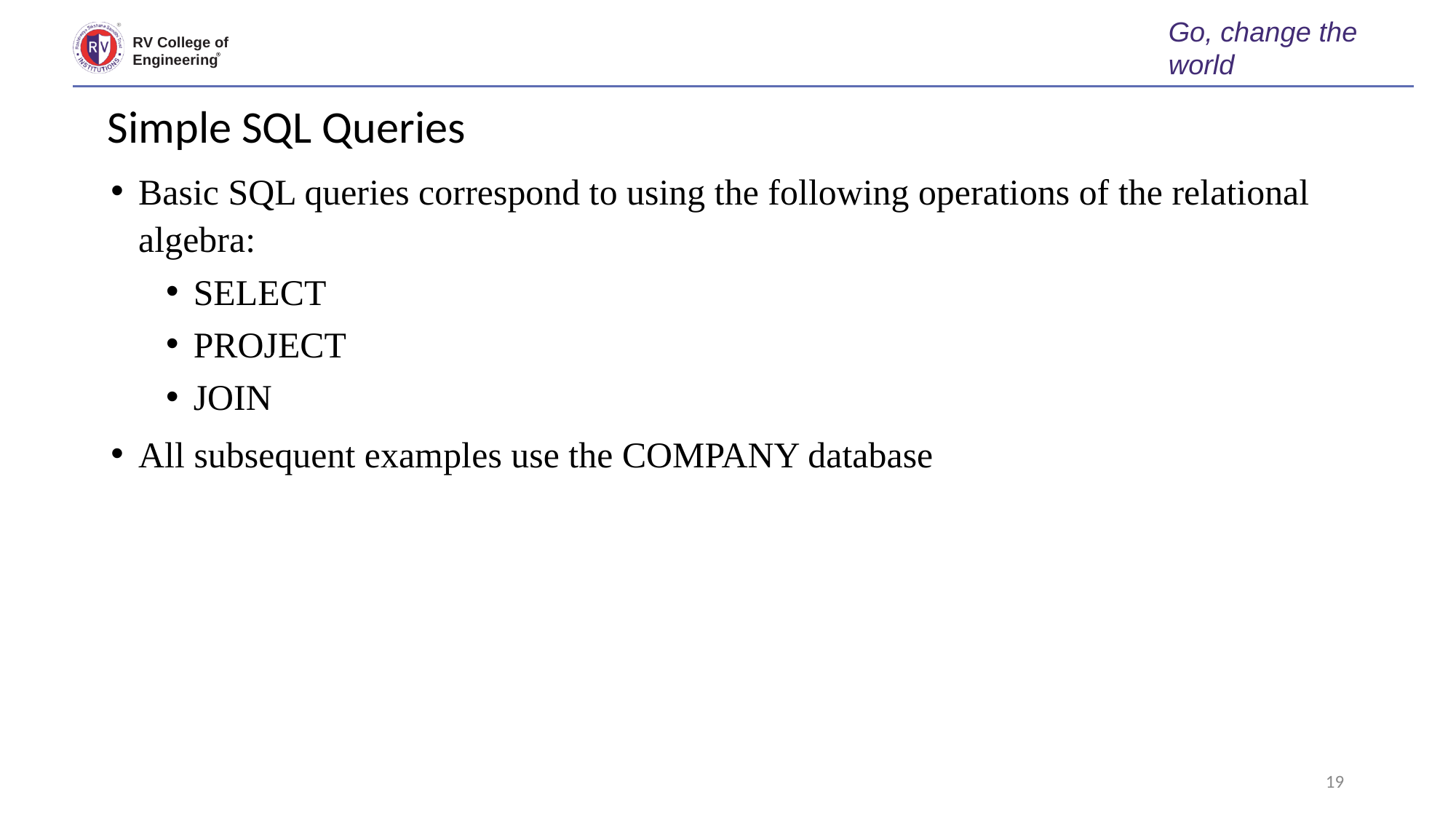

Go, change the world

RV College of
Engineering

# Simple SQL Queries
Basic SQL queries correspond to using the following operations of the relational algebra:
SELECT
PROJECT
JOIN
All subsequent examples use the COMPANY database

Manages :  1:1 relationship type between EMPLOYEE and 	   DEPARTMENT. Employee participation is partial. Department participation is not clear from requirements

 are the relationship types observed

19